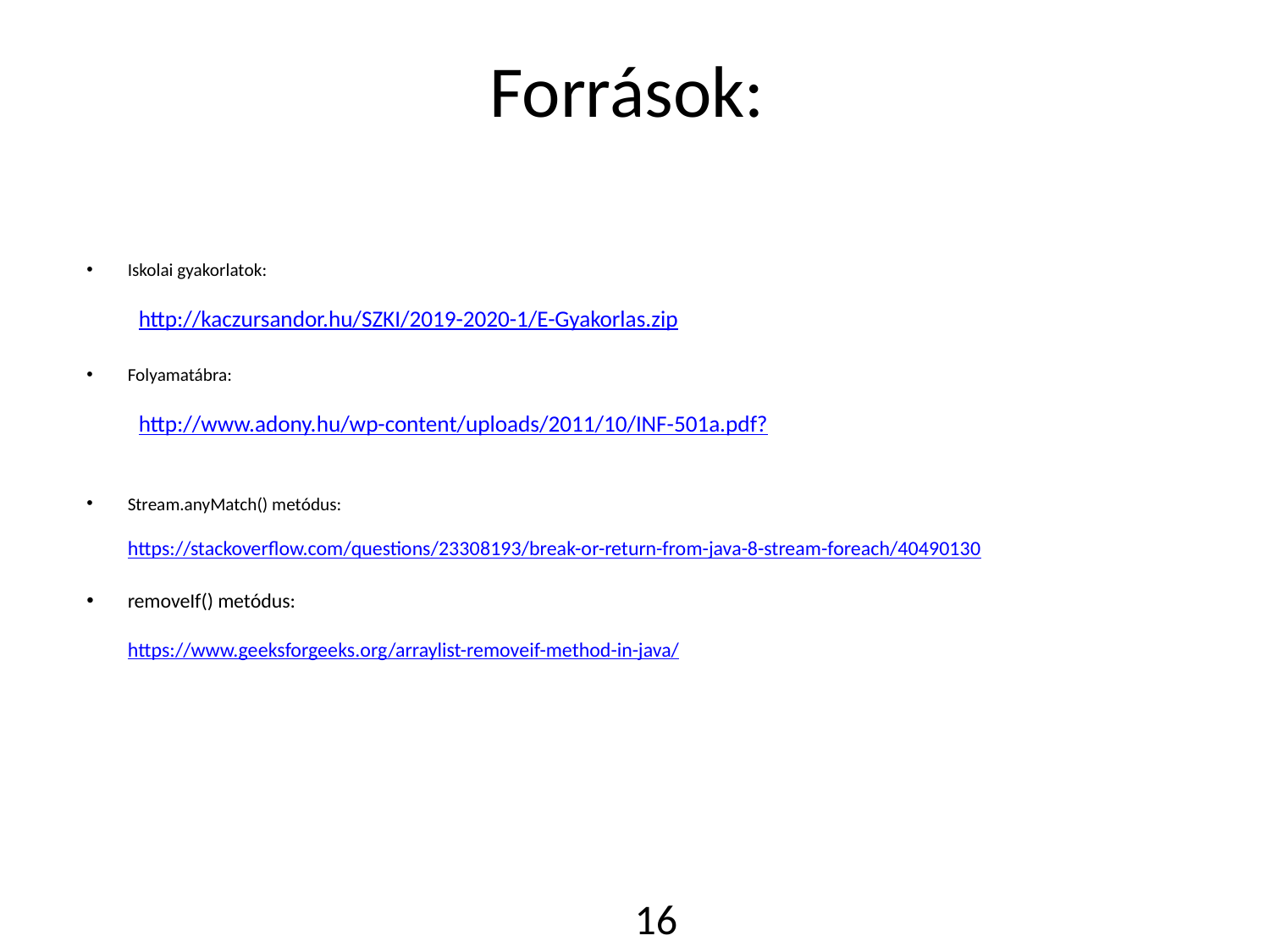

# Források:
Iskolai gyakorlatok:
	http://kaczursandor.hu/SZKI/2019-2020-1/E-Gyakorlas.zip

Folyamatábra:
	http://www.adony.hu/wp-content/uploads/2011/10/INF-501a.pdf?

Stream.anyMatch() metódus:
	https://stackoverflow.com/questions/23308193/break-or-return-from-java-8-stream-foreach/40490130
removeIf() metódus:
	https://www.geeksforgeeks.org/arraylist-removeif-method-in-java/
16